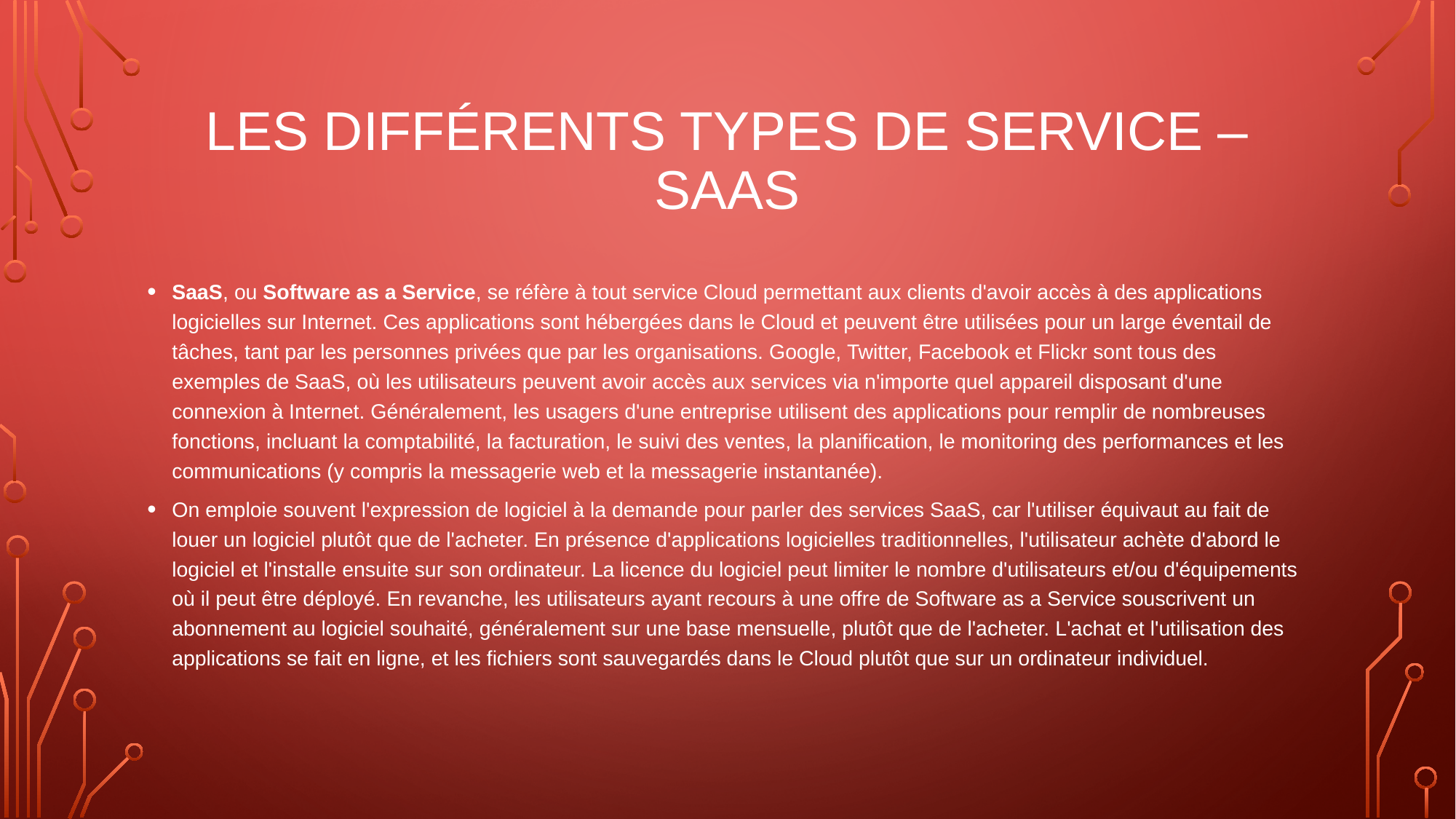

# Les différents types de service – saas
SaaS, ou Software as a Service, se réfère à tout service Cloud permettant aux clients d'avoir accès à des applications logicielles sur Internet. Ces applications sont hébergées dans le Cloud et peuvent être utilisées pour un large éventail de tâches, tant par les personnes privées que par les organisations. Google, Twitter, Facebook et Flickr sont tous des exemples de SaaS, où les utilisateurs peuvent avoir accès aux services via n'importe quel appareil disposant d'une connexion à Internet. Généralement, les usagers d'une entreprise utilisent des applications pour remplir de nombreuses fonctions, incluant la comptabilité, la facturation, le suivi des ventes, la planification, le monitoring des performances et les communications (y compris la messagerie web et la messagerie instantanée).
On emploie souvent l'expression de logiciel à la demande pour parler des services SaaS, car l'utiliser équivaut au fait de louer un logiciel plutôt que de l'acheter. En présence d'applications logicielles traditionnelles, l'utilisateur achète d'abord le logiciel et l'installe ensuite sur son ordinateur. La licence du logiciel peut limiter le nombre d'utilisateurs et/ou d'équipements où il peut être déployé. En revanche, les utilisateurs ayant recours à une offre de Software as a Service souscrivent un abonnement au logiciel souhaité, généralement sur une base mensuelle, plutôt que de l'acheter. L'achat et l'utilisation des applications se fait en ligne, et les fichiers sont sauvegardés dans le Cloud plutôt que sur un ordinateur individuel.